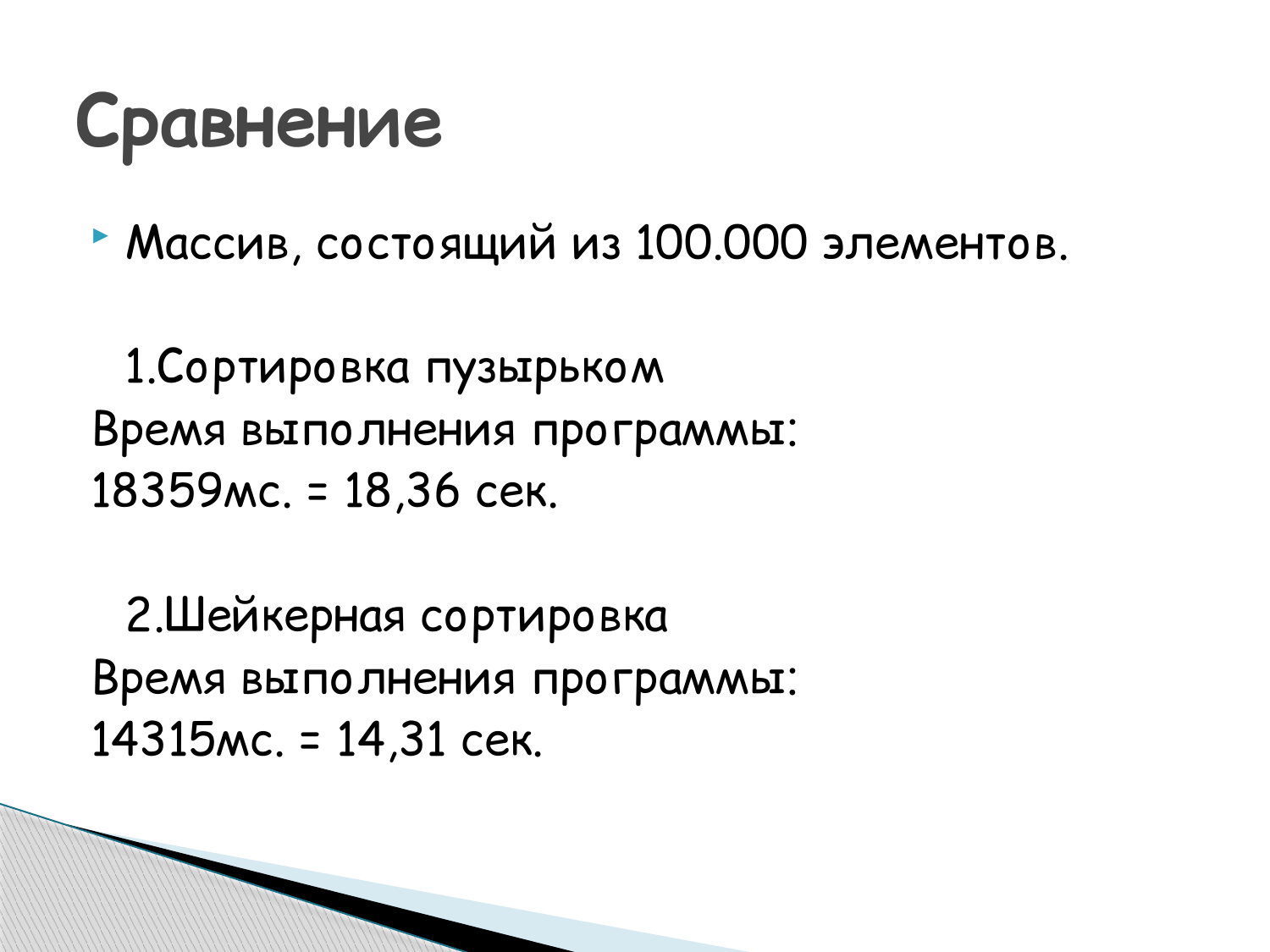

# Сравнение
Массив, состоящий из 100.000 элементов.

	1.Сортировка пузырьком
Время выполнения программы:
18359мс. = 18,36 сек.

	2.Шейкерная сортировка
Время выполнения программы:
14315мс. = 14,31 сек.